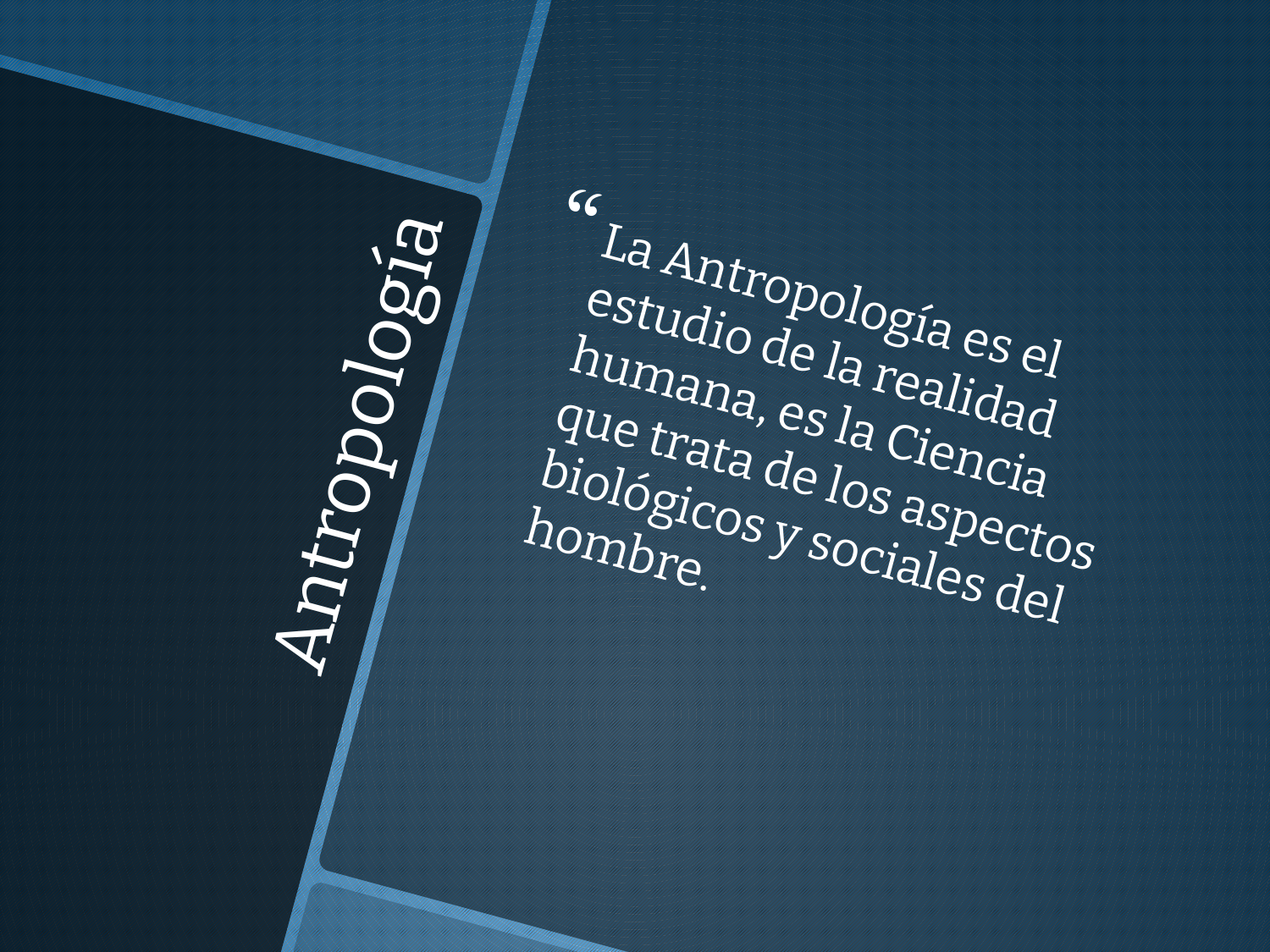

La Antropología es el estudio de la realidad humana, es la Ciencia que trata de los aspectos biológicos y sociales del hombre.

# Antropología